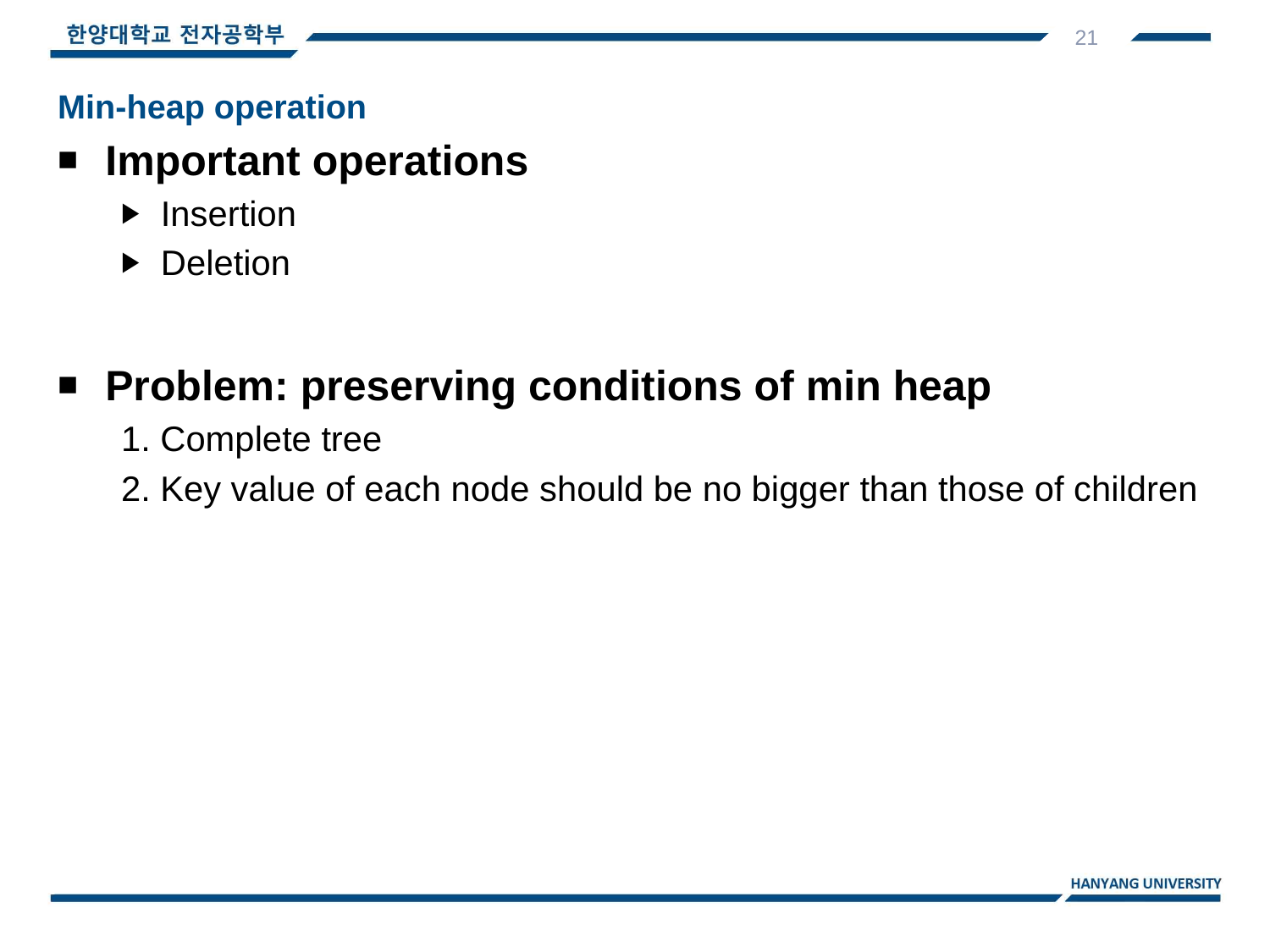

21
Min-heap operation
Important operations
Insertion
Deletion

Problem: preserving conditions of min heap
1. Complete tree
2. Key value of each node should be no bigger than those of children